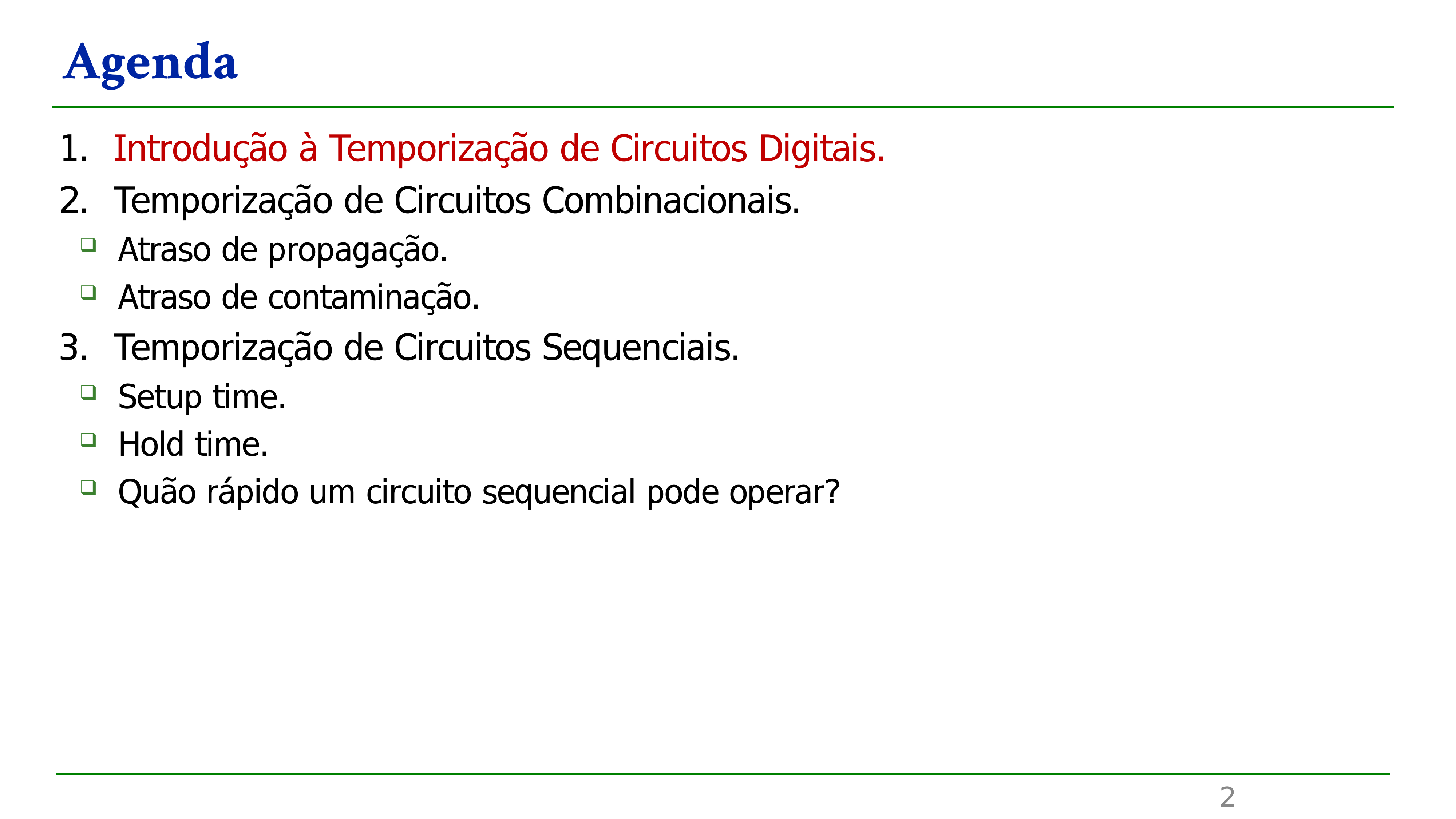

# Agenda
Introdução à Temporização de Circuitos Digitais.
Temporização de Circuitos Combinacionais.
Atraso de propagação.
Atraso de contaminação.
Temporização de Circuitos Sequenciais.
Setup time.
Hold time.
Quão rápido um circuito sequencial pode operar?

2